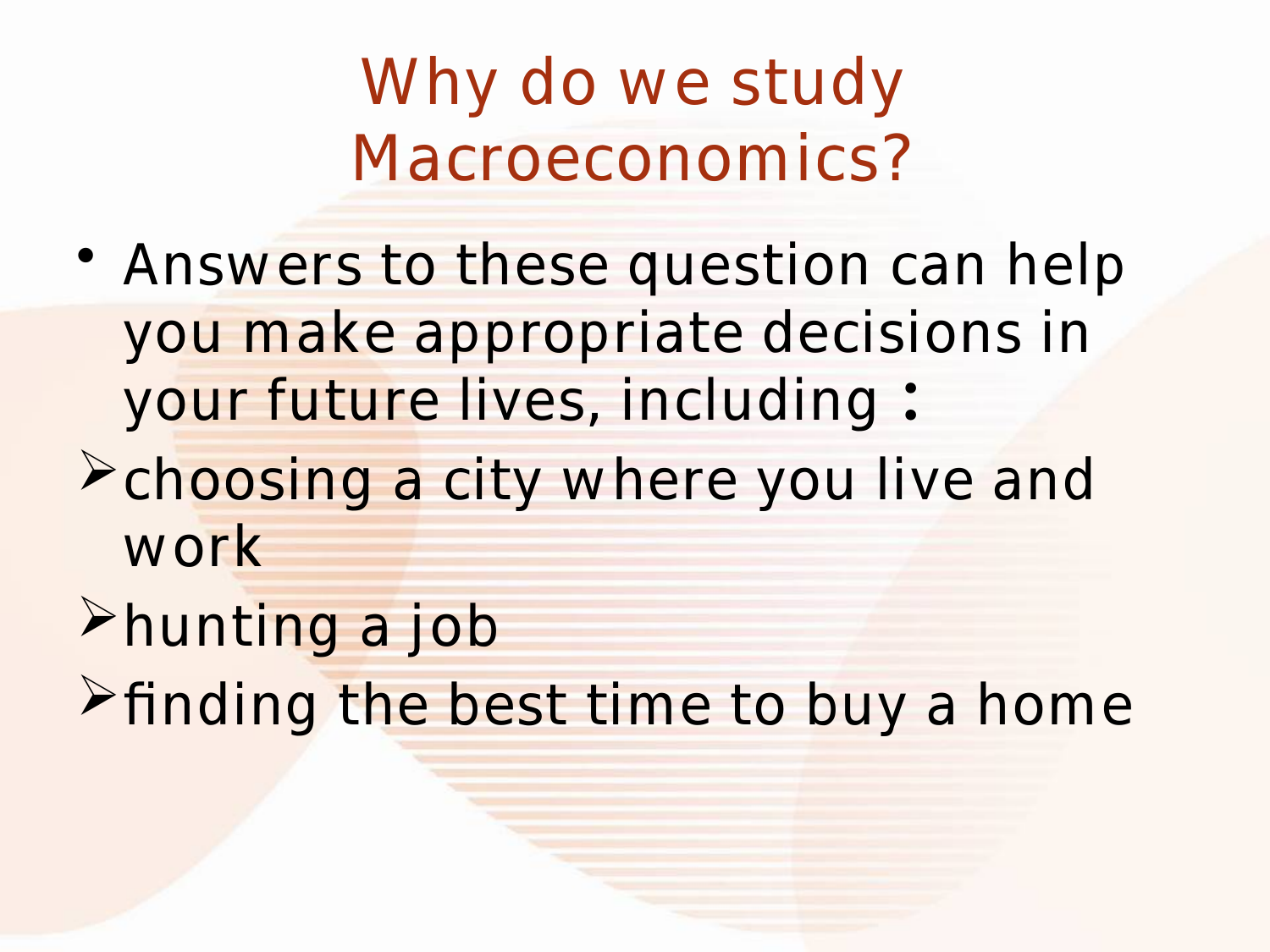

# Why do we study Macroeconomics?
Answers to these question can help you make appropriate decisions in your future lives, including：
choosing a city where you live and work
hunting a job
finding the best time to buy a home